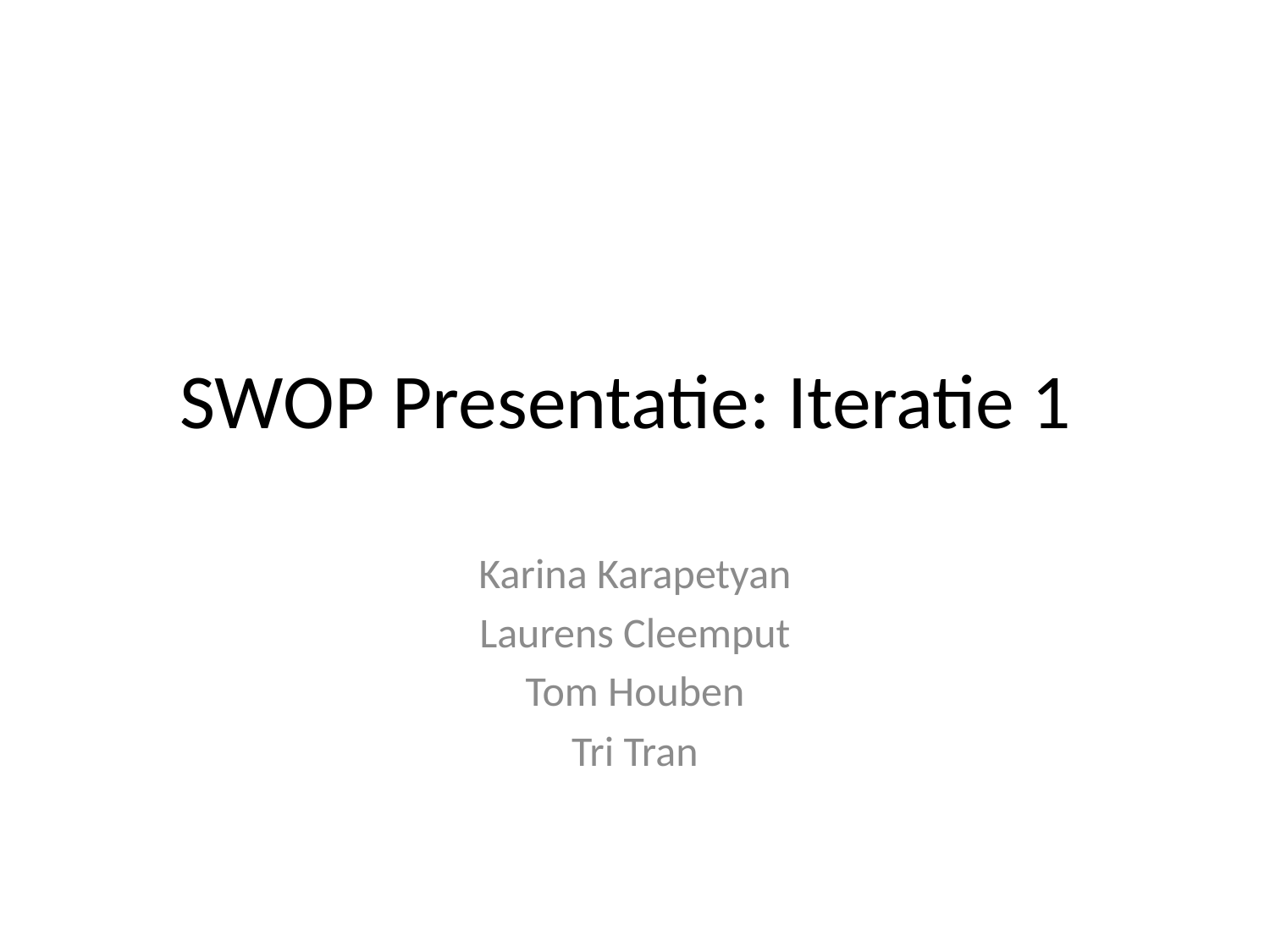

# SWOP Presentatie: Iteratie 1
Karina Karapetyan
Laurens Cleemput
Tom Houben
Tri Tran